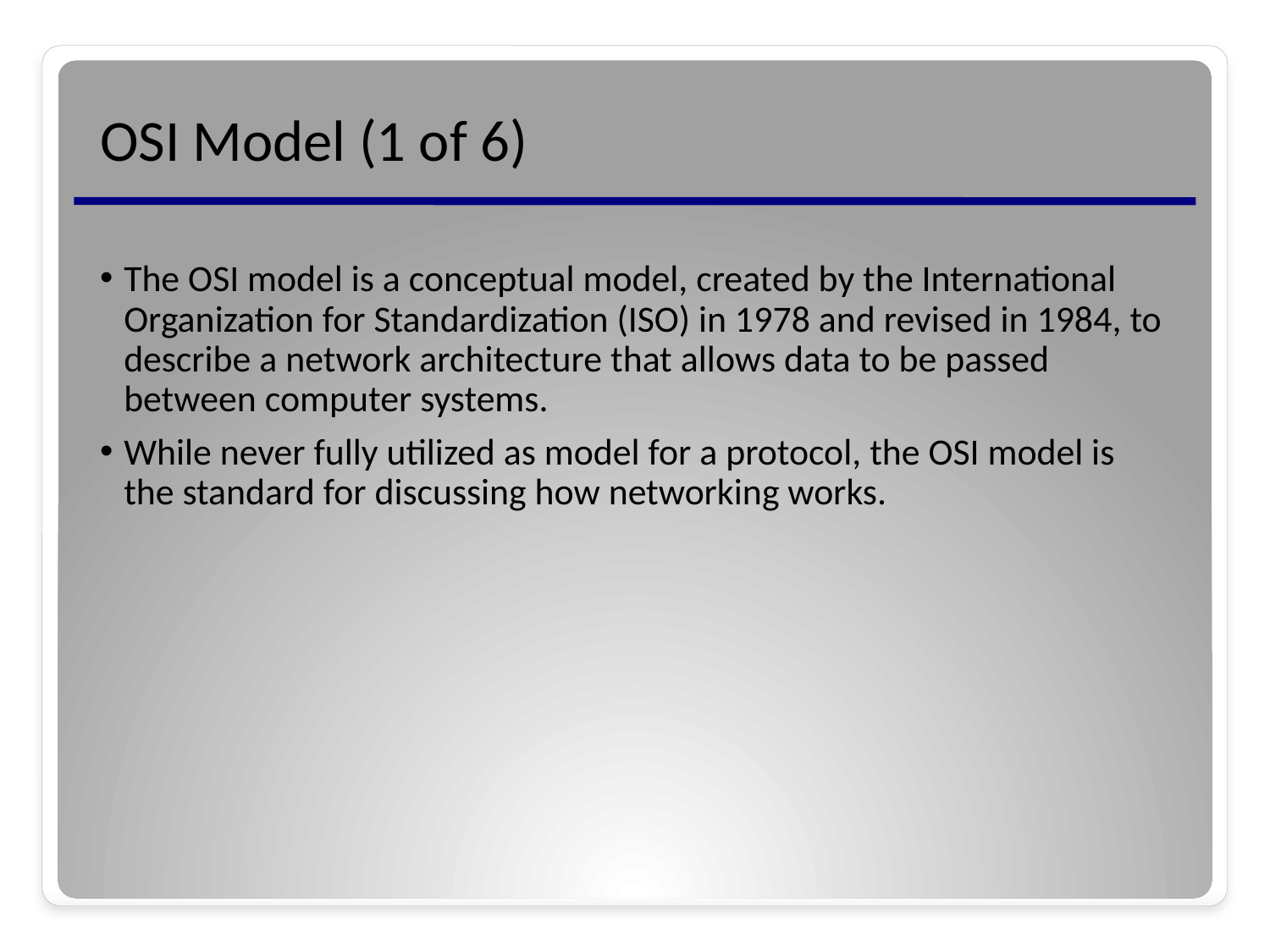

# OSI Model (1 of 6)
The OSI model is a conceptual model, created by the International Organization for Standardization (ISO) in 1978 and revised in 1984, to describe a network architecture that allows data to be passed between computer systems.
While never fully utilized as model for a protocol, the OSI model is the standard for discussing how networking works.